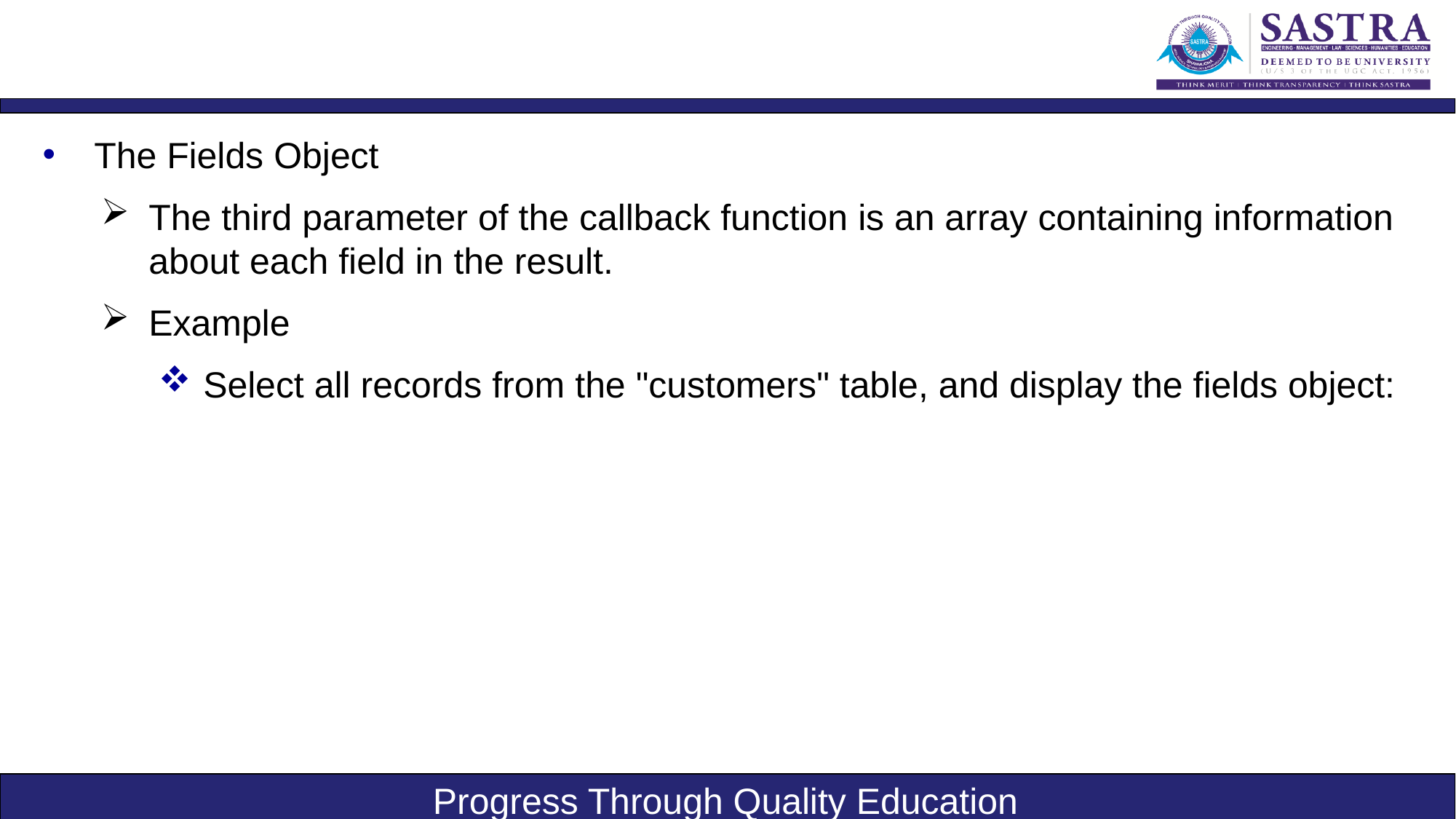

#
The Fields Object
The third parameter of the callback function is an array containing information about each field in the result.
Example
Select all records from the "customers" table, and display the fields object: